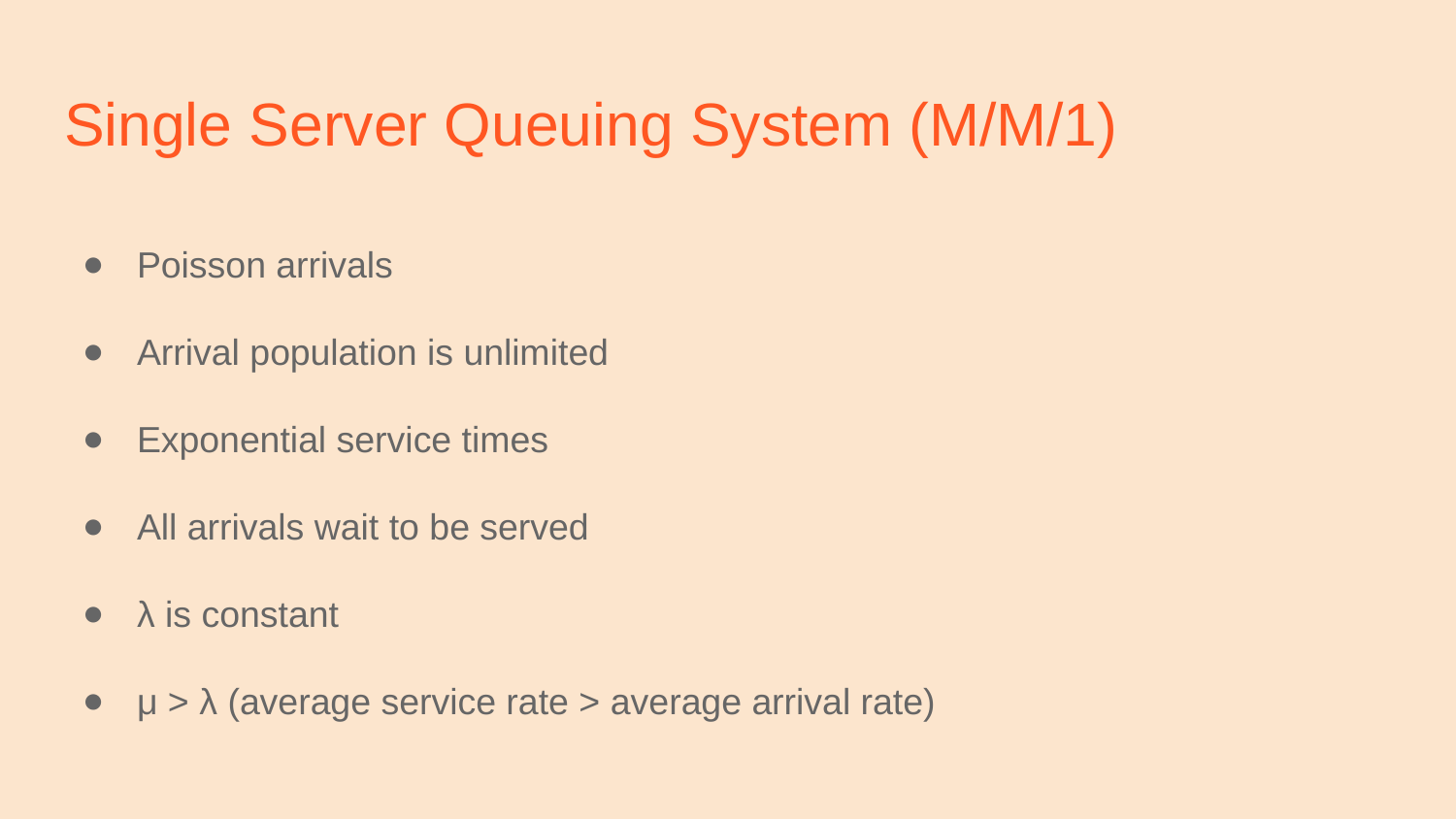

# Single Server Queuing System (M/M/1)
Poisson arrivals
Arrival population is unlimited
Exponential service times
All arrivals wait to be served
λ is constant
μ > λ (average service rate > average arrival rate)